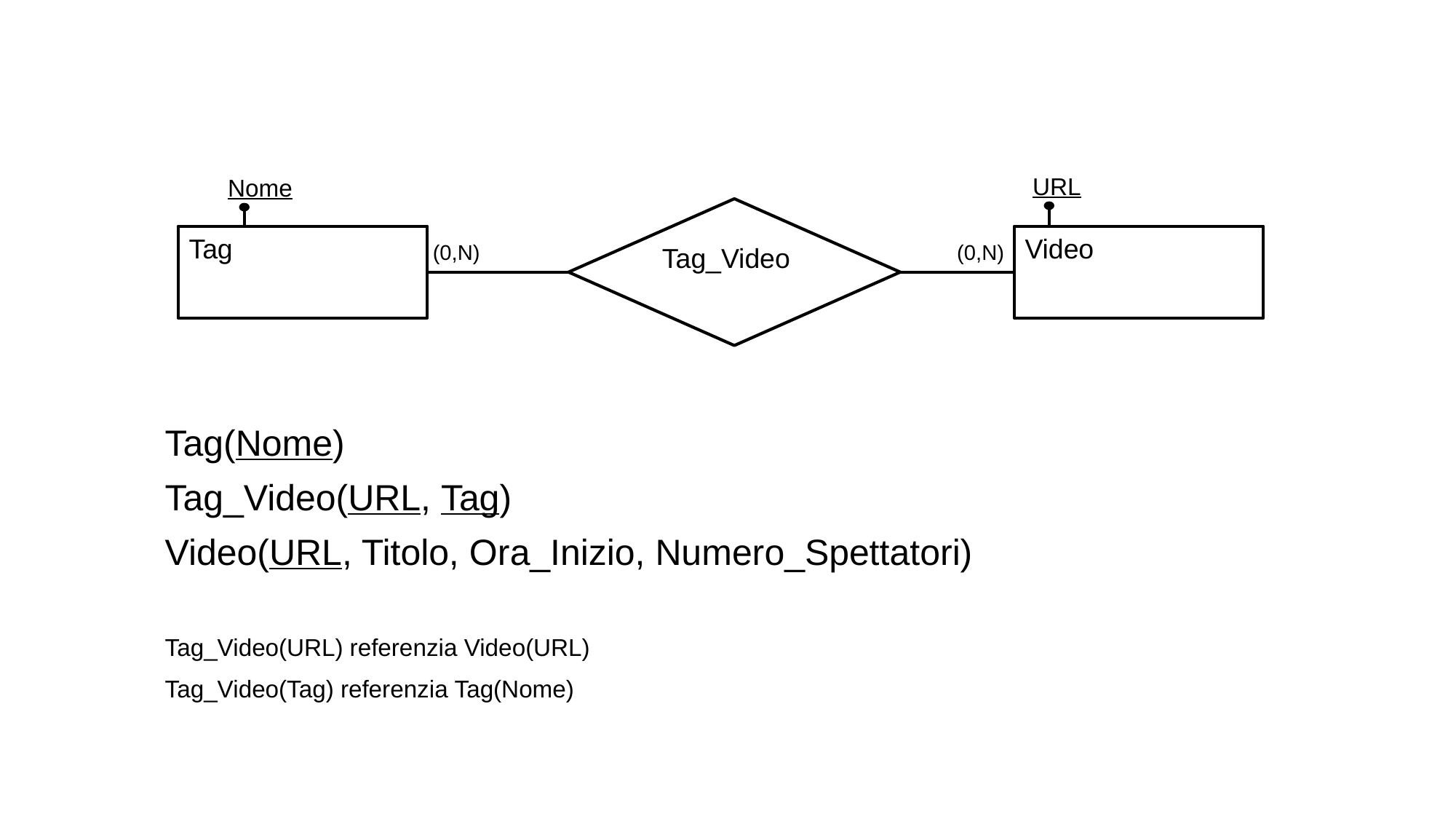

URL

Nome

Tag_Video
Tag
Video
(0,N)
(0,N)

Tag(Nome)
Tag_Video(URL, Tag)
Video(URL, Titolo, Ora_Inizio, Numero_Spettatori)
Tag_Video(URL) referenzia Video(URL)
Tag_Video(Tag) referenzia Tag(Nome)